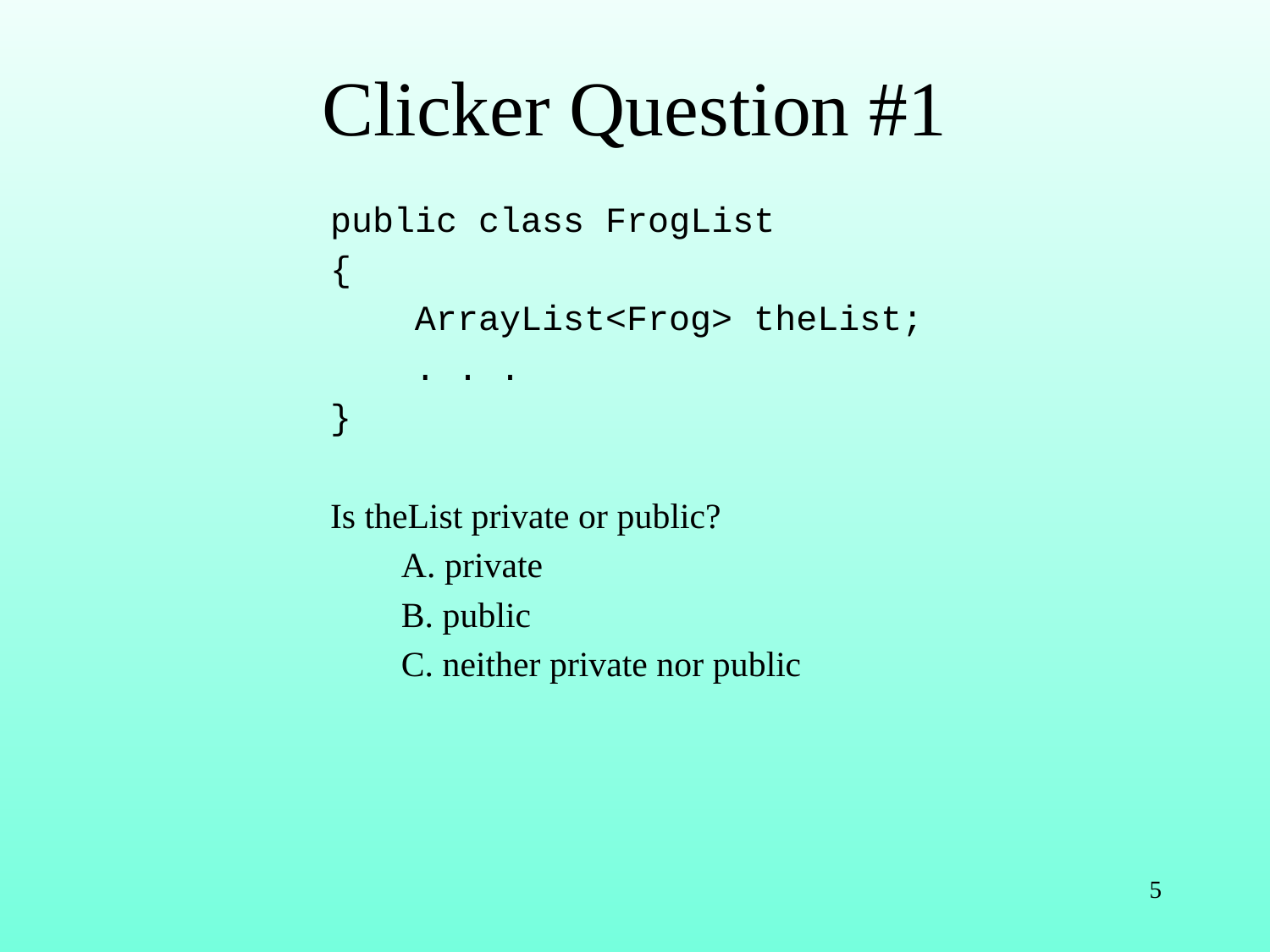

# Clicker Question #1
public class FrogList
{
    ArrayList<Frog> theList;
    . . .
}

Is theList private or public?
        A. private
        B. public
        C. neither private nor public
5